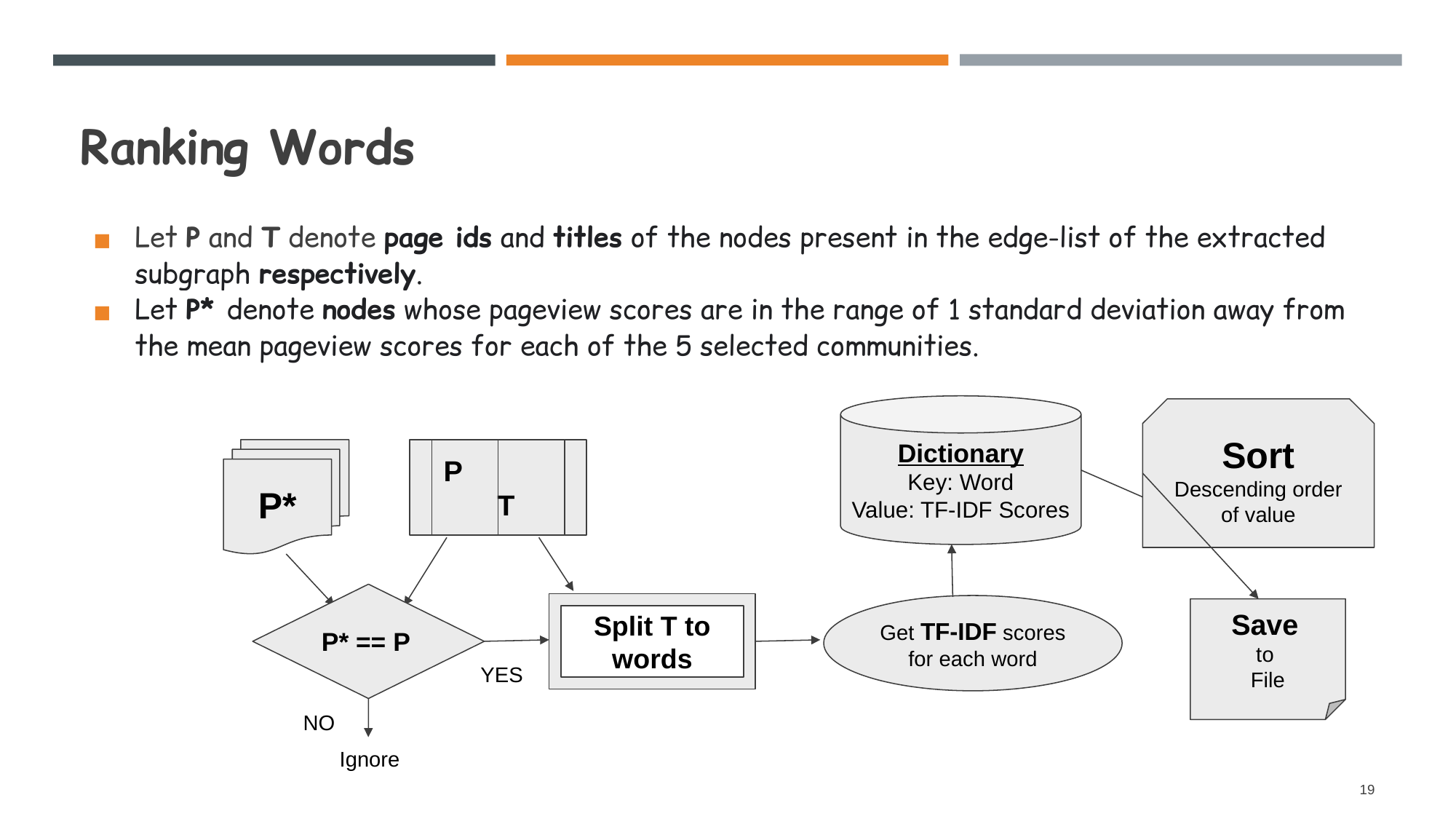

# Ranking Words
Let P and T denote page ids and titles of the nodes present in the edge-list of the extracted subgraph respectively.
Let P* denote nodes whose pageview scores are in the range of 1 standard deviation away from the mean pageview scores for each of the 5 selected communities.
Dictionary
Key: Word
Value: TF-IDF Scores
Sort
Descending order of value
P	   T
P*
P* == P
Split T to words
Get TF-IDF scores for each word
Save
to
File
YES
NO
Ignore
19